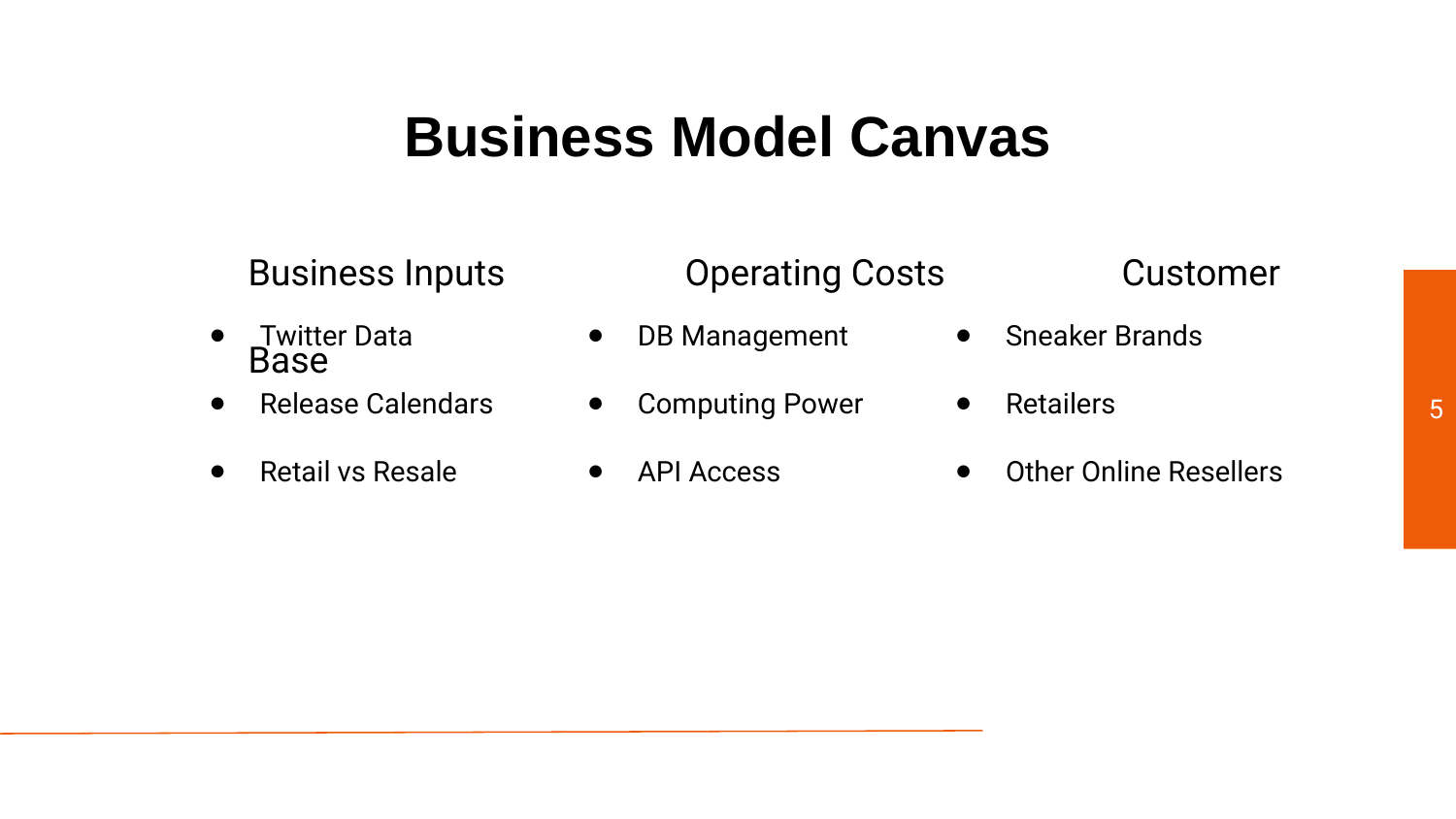

# Business Model Canvas
Business Inputs		Operating Costs		Customer Base
Twitter Data
Release Calendars
Retail vs Resale
DB Management
Computing Power
API Access
Sneaker Brands
Retailers
Other Online Resellers
5